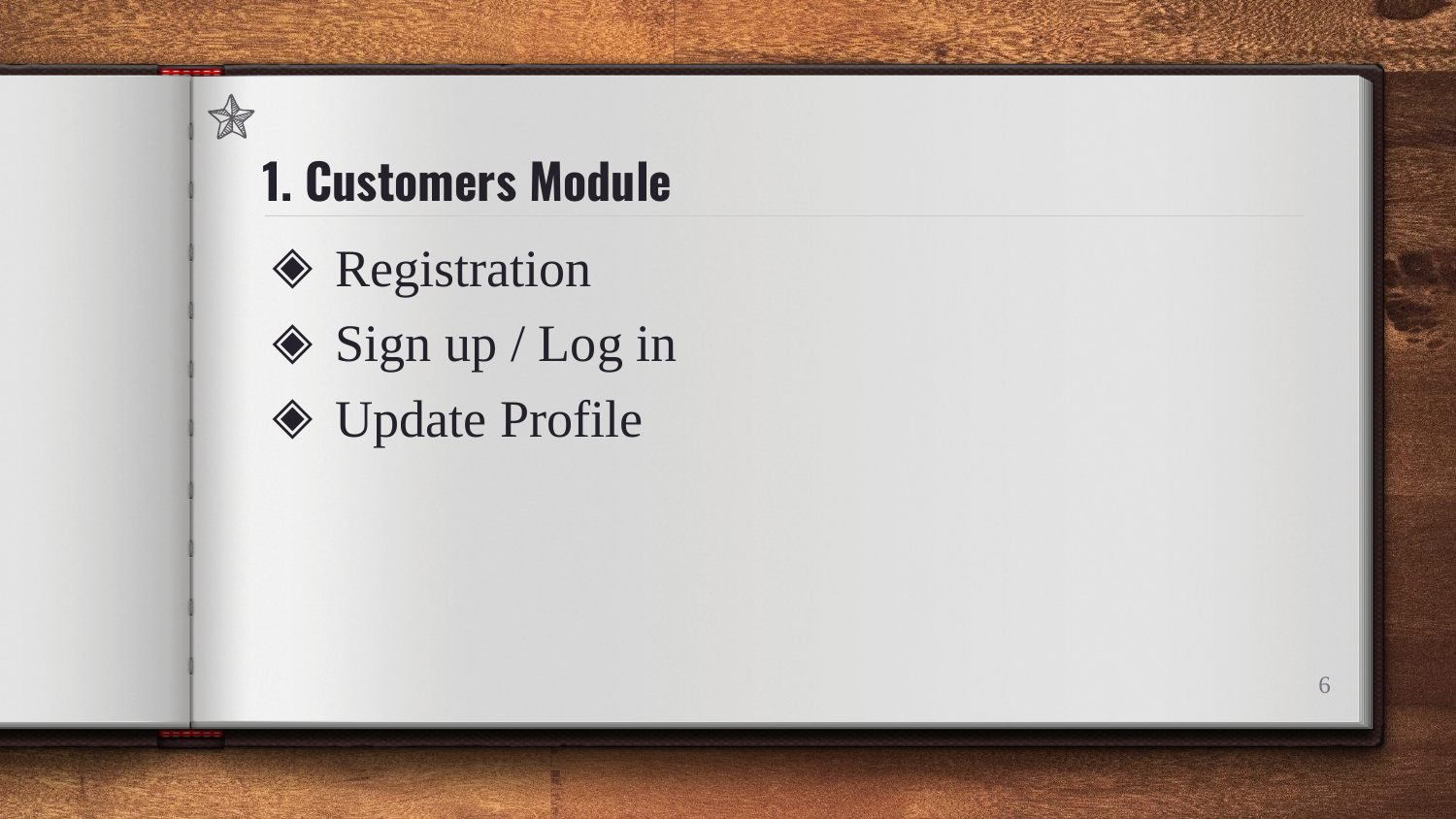

# 1. Customers Module
Registration
Sign up / Log in
Update Profile

6